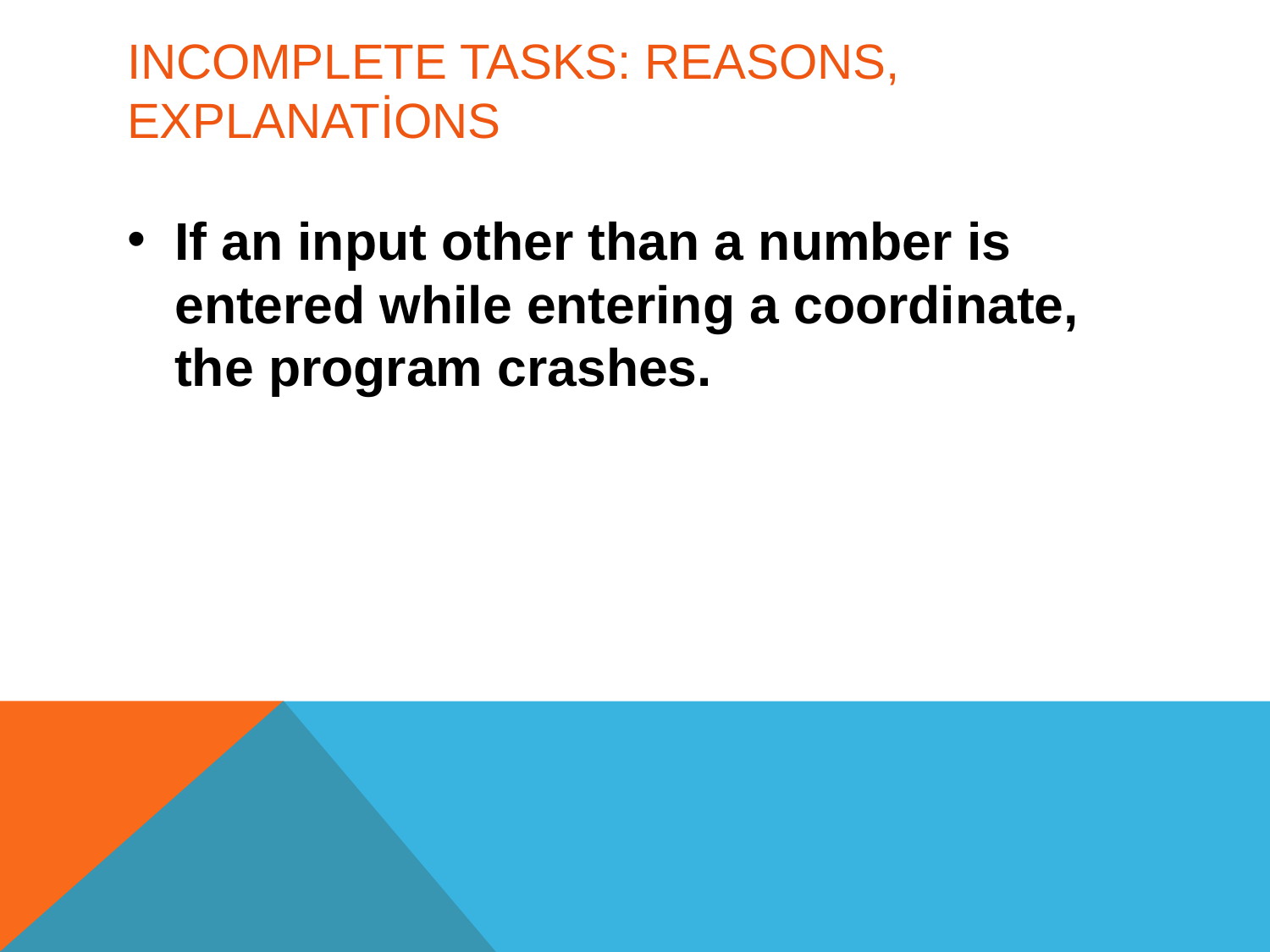

# Incomplete Tasks: Reasons, Explanations

If an input other than a number is entered while entering a coordinate, the program crashes.